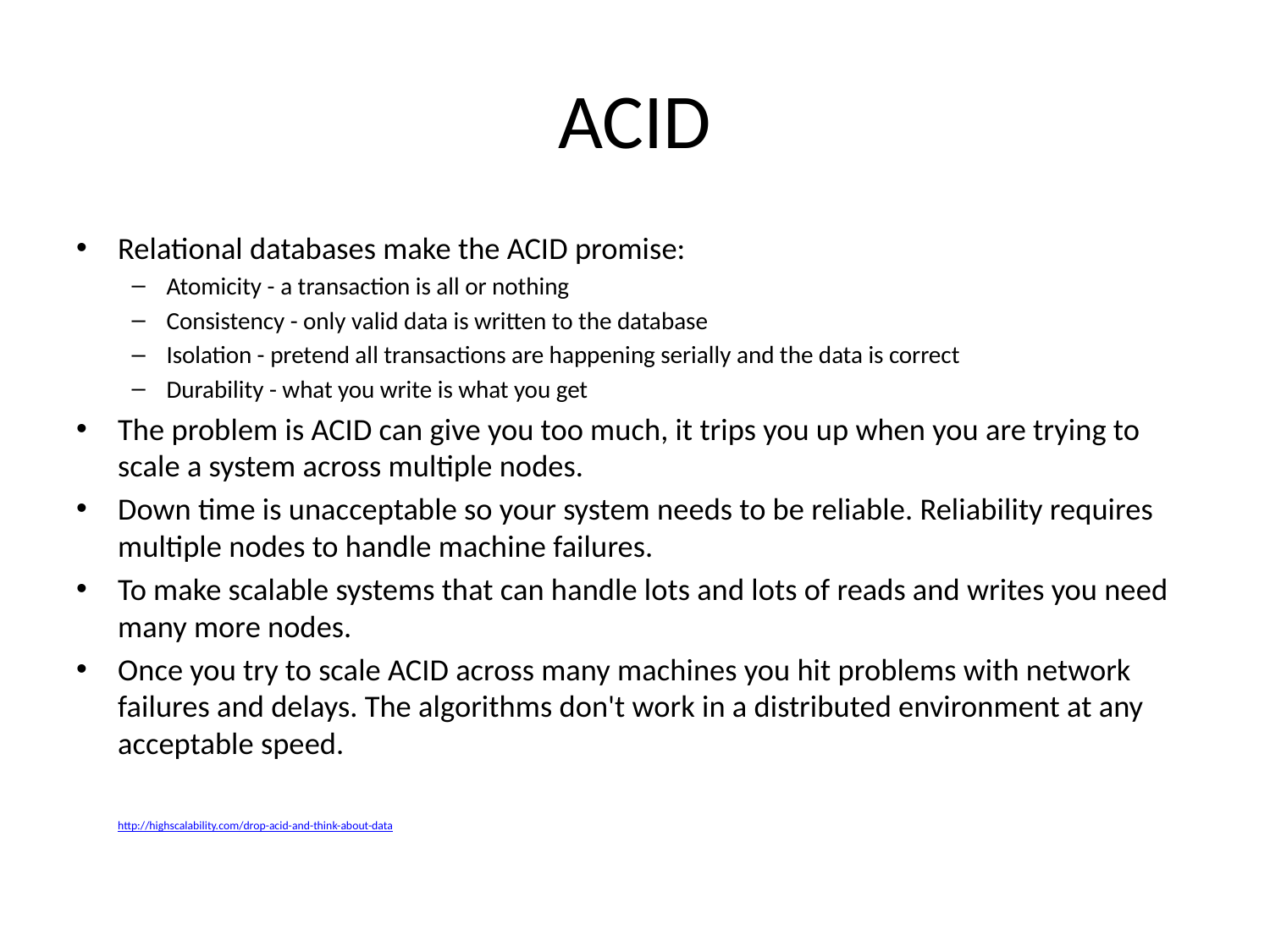

# ACID
Relational databases make the ACID promise:
Atomicity - a transaction is all or nothing
Consistency - only valid data is written to the database
Isolation - pretend all transactions are happening serially and the data is correct
Durability - what you write is what you get
The problem is ACID can give you too much, it trips you up when you are trying to scale a system across multiple nodes.
Down time is unacceptable so your system needs to be reliable. Reliability requires multiple nodes to handle machine failures.
To make scalable systems that can handle lots and lots of reads and writes you need many more nodes.
Once you try to scale ACID across many machines you hit problems with network failures and delays. The algorithms don't work in a distributed environment at any acceptable speed.

	http://highscalability.com/drop-acid-and-think-about-data